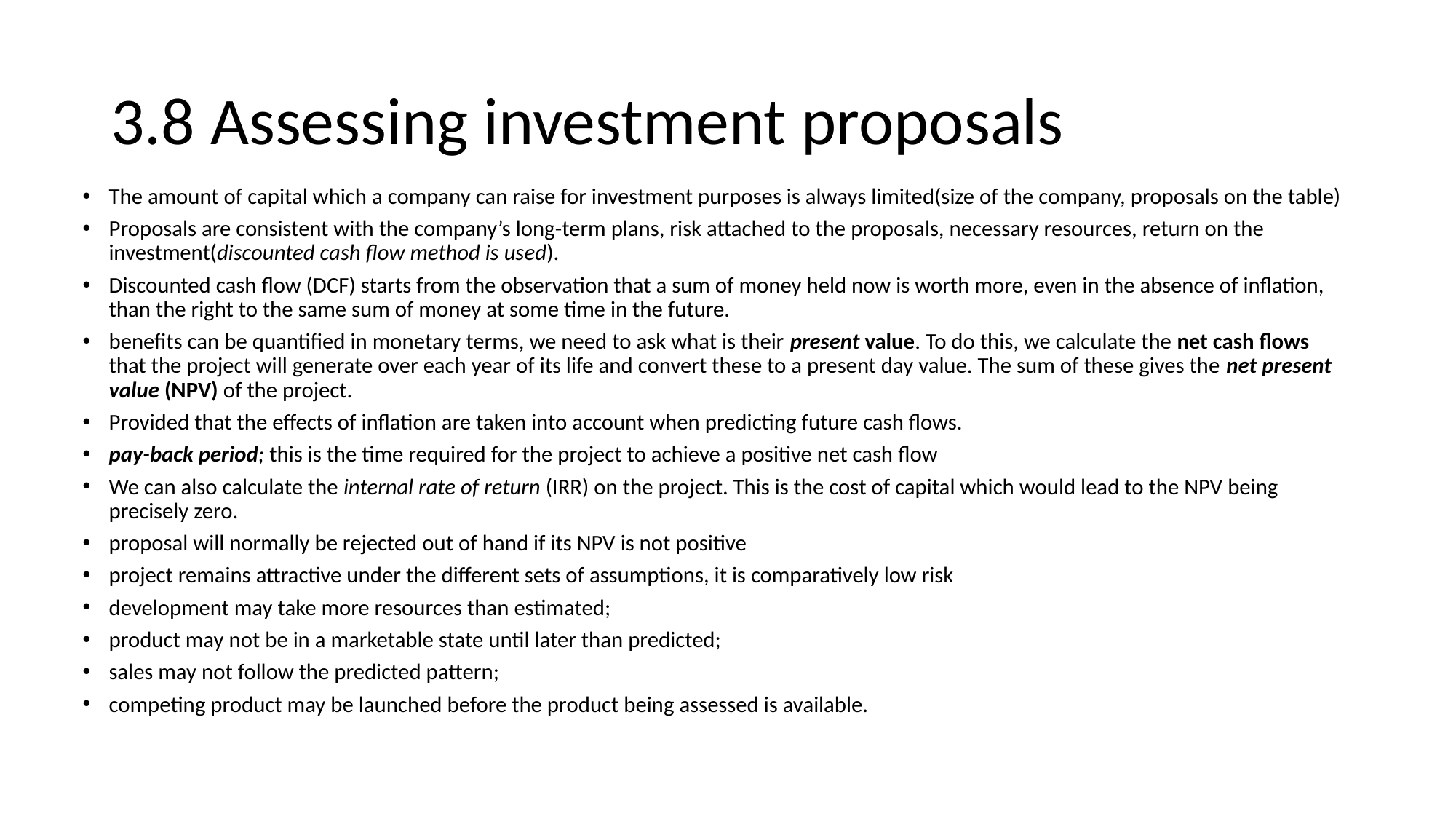

# 3.8 Assessing investment proposals
The amount of capital which a company can raise for investment purposes is always limited(size of the company, proposals on the table)
Proposals are consistent with the company’s long-term plans, risk attached to the proposals, necessary resources, return on the investment(discounted cash flow method is used).
Discounted cash flow (DCF) starts from the observation that a sum of money held now is worth more, even in the absence of inflation, than the right to the same sum of money at some time in the future.
benefits can be quantified in monetary terms, we need to ask what is their present value. To do this, we calculate the net cash flows that the project will generate over each year of its life and convert these to a present day value. The sum of these gives the net present value (NPV) of the project.
Provided that the effects of inflation are taken into account when predicting future cash flows.
pay-back period; this is the time required for the project to achieve a positive net cash flow
We can also calculate the internal rate of return (IRR) on the project. This is the cost of capital which would lead to the NPV being precisely zero.
proposal will normally be rejected out of hand if its NPV is not positive
project remains attractive under the different sets of assumptions, it is comparatively low risk
development may take more resources than estimated;
product may not be in a marketable state until later than predicted;
sales may not follow the predicted pattern;
competing product may be launched before the product being assessed is available.